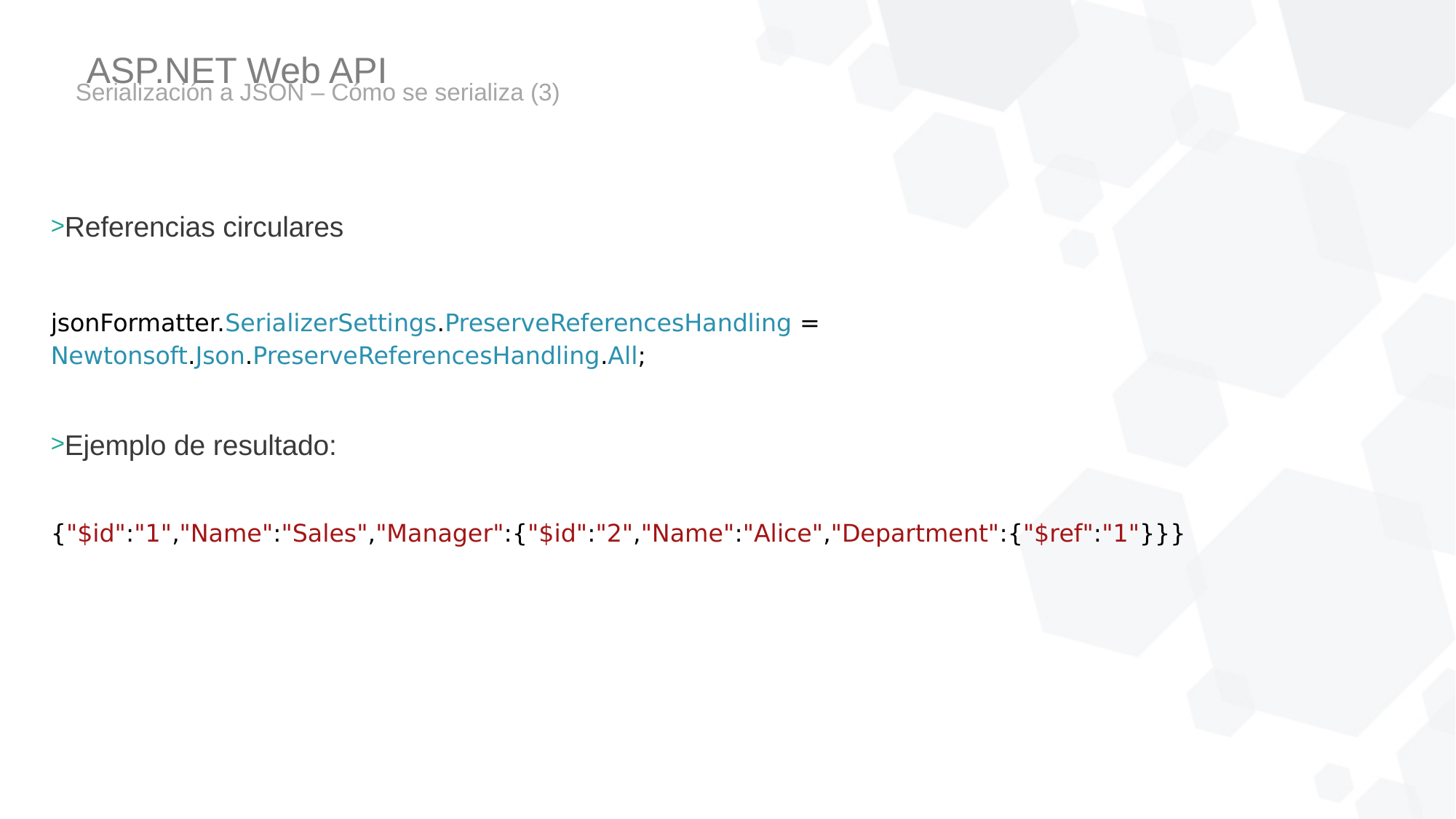

# ASP.NET Web API
Serialización a JSON – Cómo se serializa (3)

Referencias circulares

jsonFormatter.SerializerSettings.PreserveReferencesHandling = Newtonsoft.Json.PreserveReferencesHandling.All;

Ejemplo de resultado:

{"$id":"1","Name":"Sales","Manager":{"$id":"2","Name":"Alice","Department":{"$ref":"1"}}}